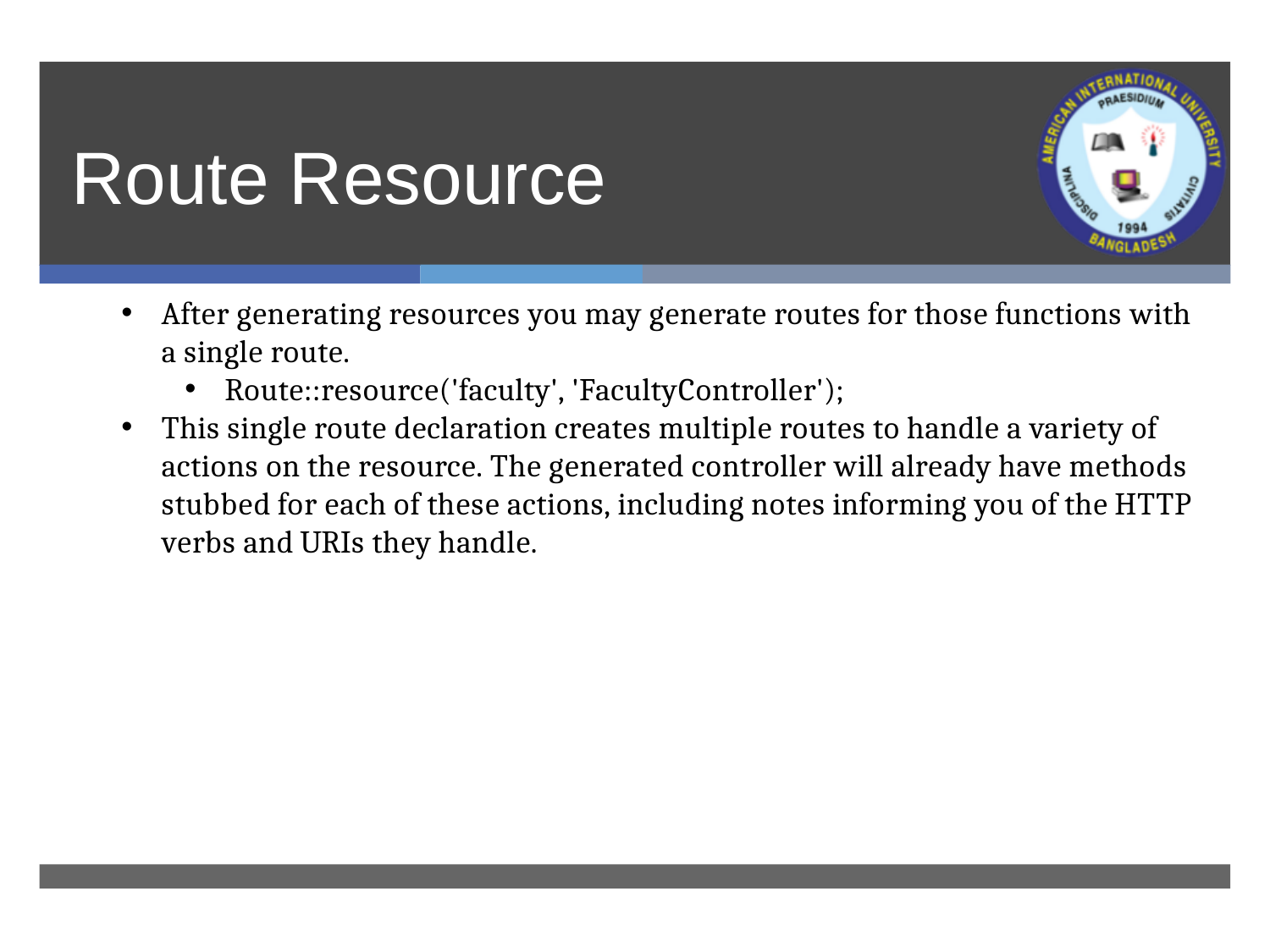

# Route Resource
After generating resources you may generate routes for those functions with a single route.
Route::resource('faculty', 'FacultyController');
This single route declaration creates multiple routes to handle a variety of actions on the resource. The generated controller will already have methods stubbed for each of these actions, including notes informing you of the HTTP verbs and URIs they handle.